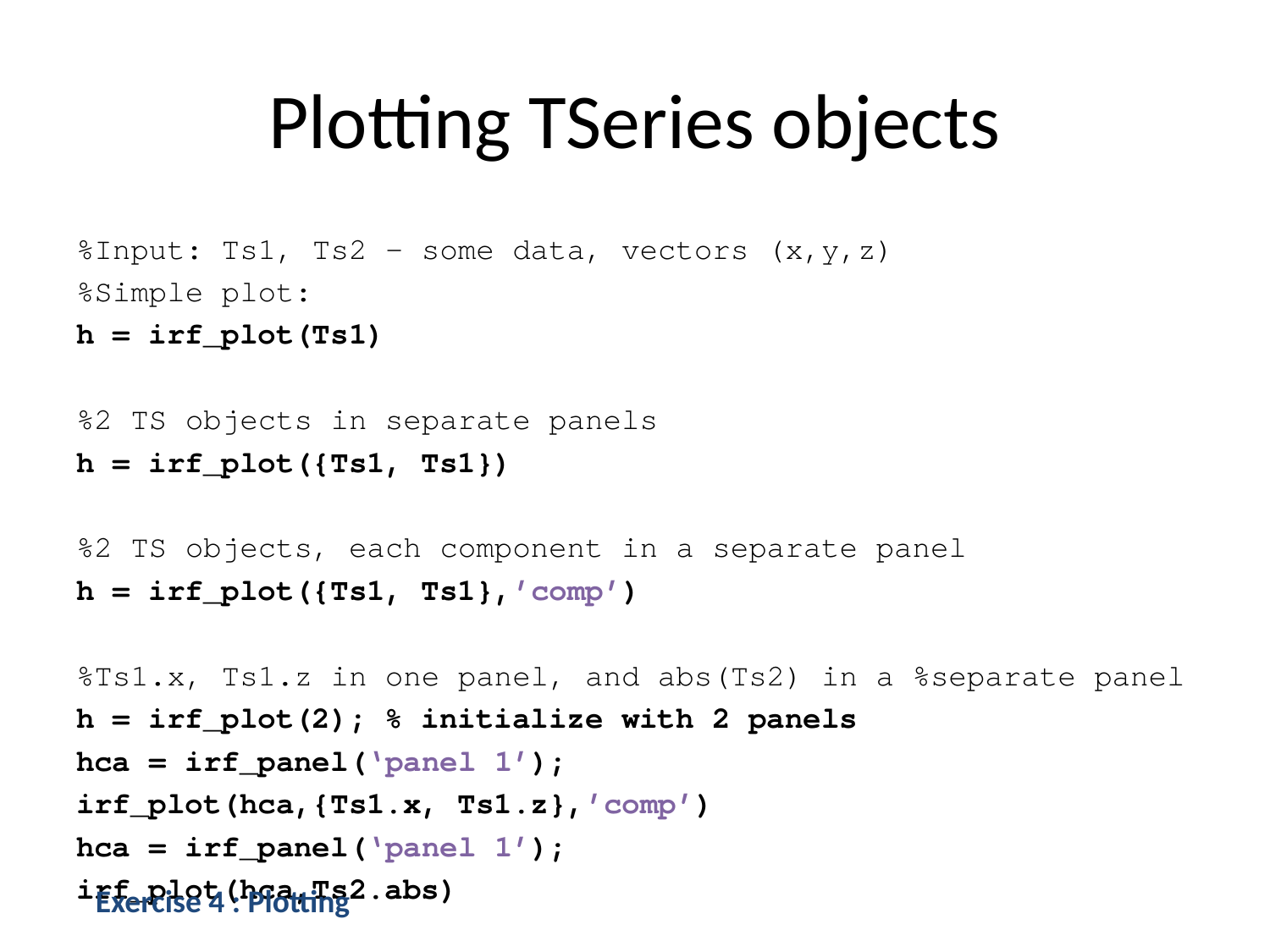

# Plotting TSeries objects
%Input: Ts1, Ts2 – some data, vectors (x,y,z)
%Simple plot:
h = irf_plot(Ts1)

%2 TS objects in separate panels
h = irf_plot({Ts1, Ts1})

%2 TS objects, each component in a separate panel
h = irf_plot({Ts1, Ts1},’comp’)

%Ts1.x, Ts1.z in one panel, and abs(Ts2) in a %separate panel
h = irf_plot(2); % initialize with 2 panels
hca = irf_panel(‘panel 1’);
irf_plot(hca,{Ts1.x, Ts1.z},’comp’)
hca = irf_panel(‘panel 1’);
irf_plot(hca,Ts2.abs)

Exercise 4 : Plotting